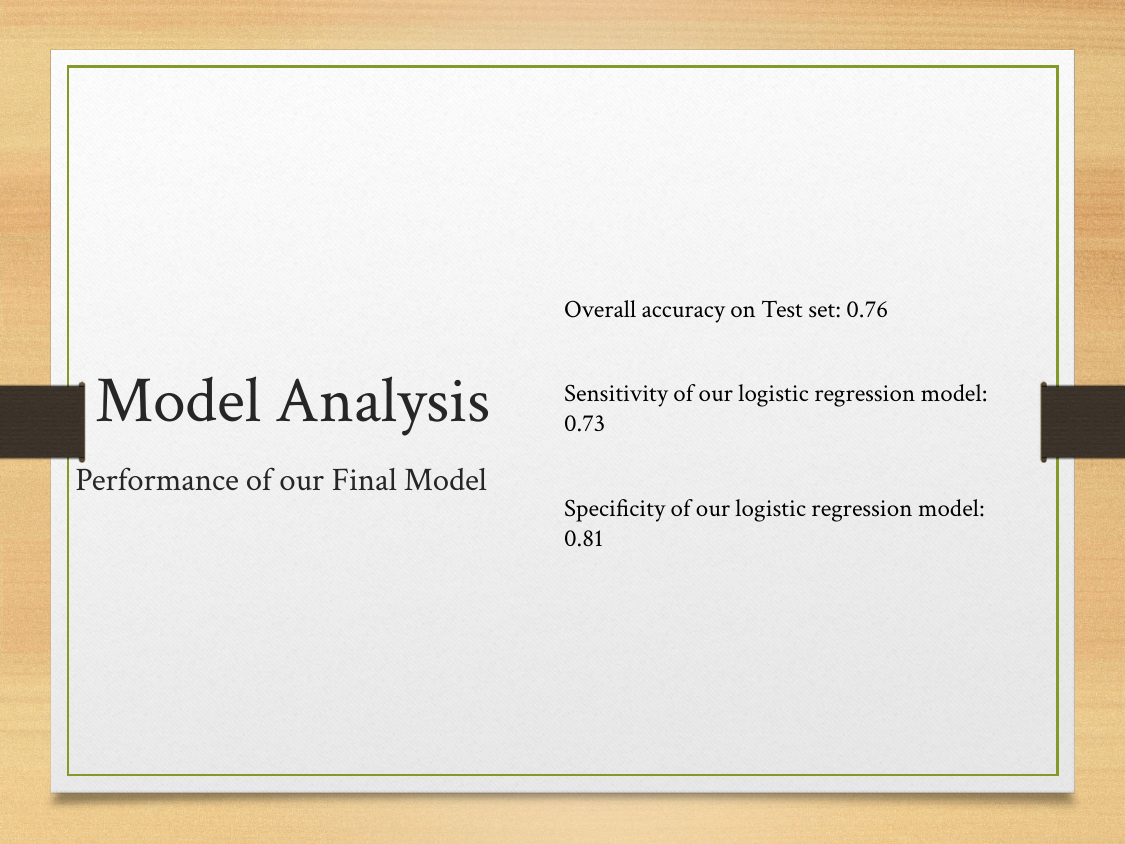

Overall accuracy on Test set: 0.76
Sensitivity of our logistic regression model: 0.73
Specificity of our logistic regression model: 0.81
# Model Analysis
Performance of our Final Model